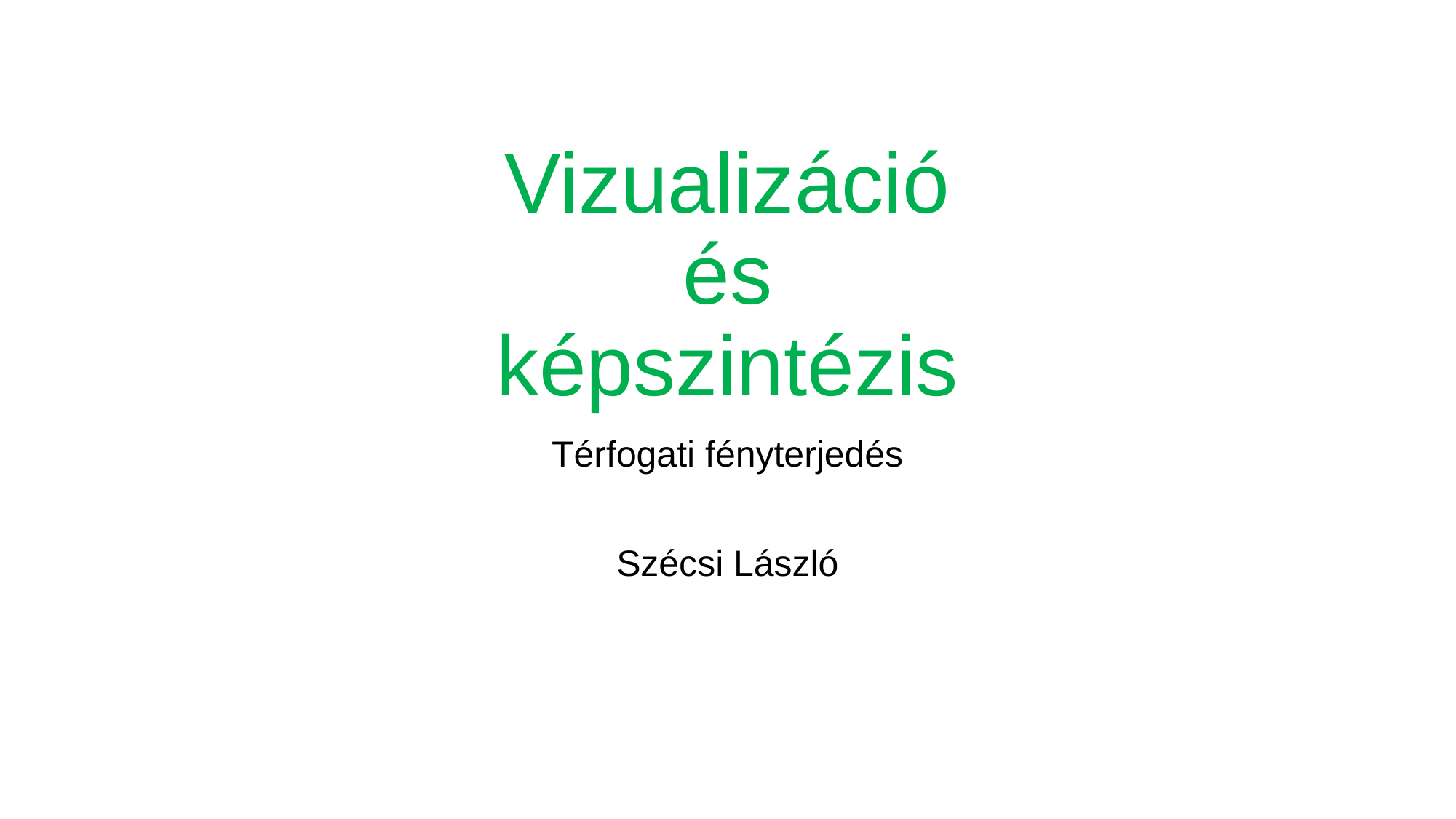

# Vizualizáció és képszintézis
Térfogati fényterjedés

Szécsi László